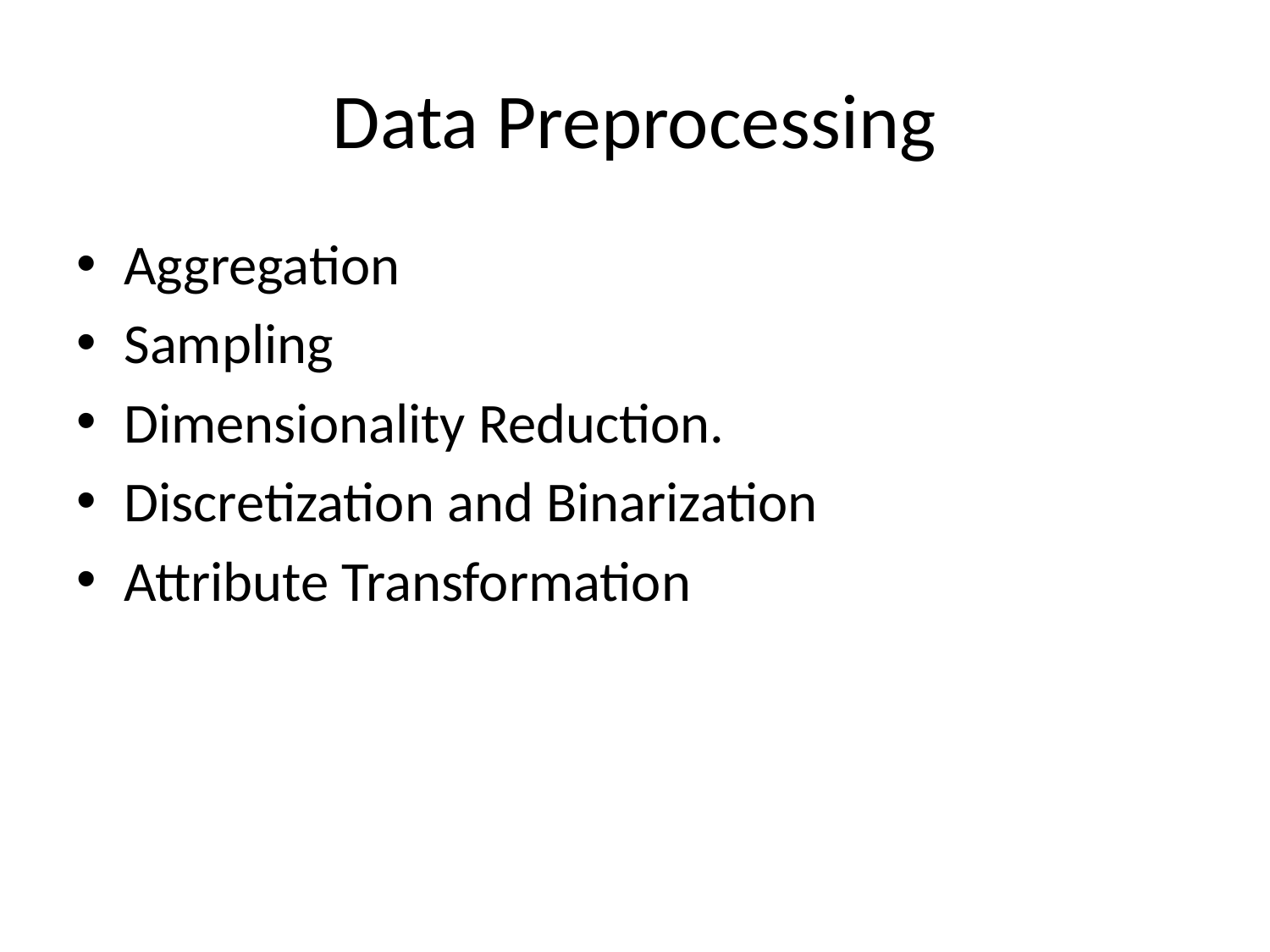

# Data Preprocessing
Aggregation
Sampling
Dimensionality Reduction.
Discretization and Binarization
Attribute Transformation